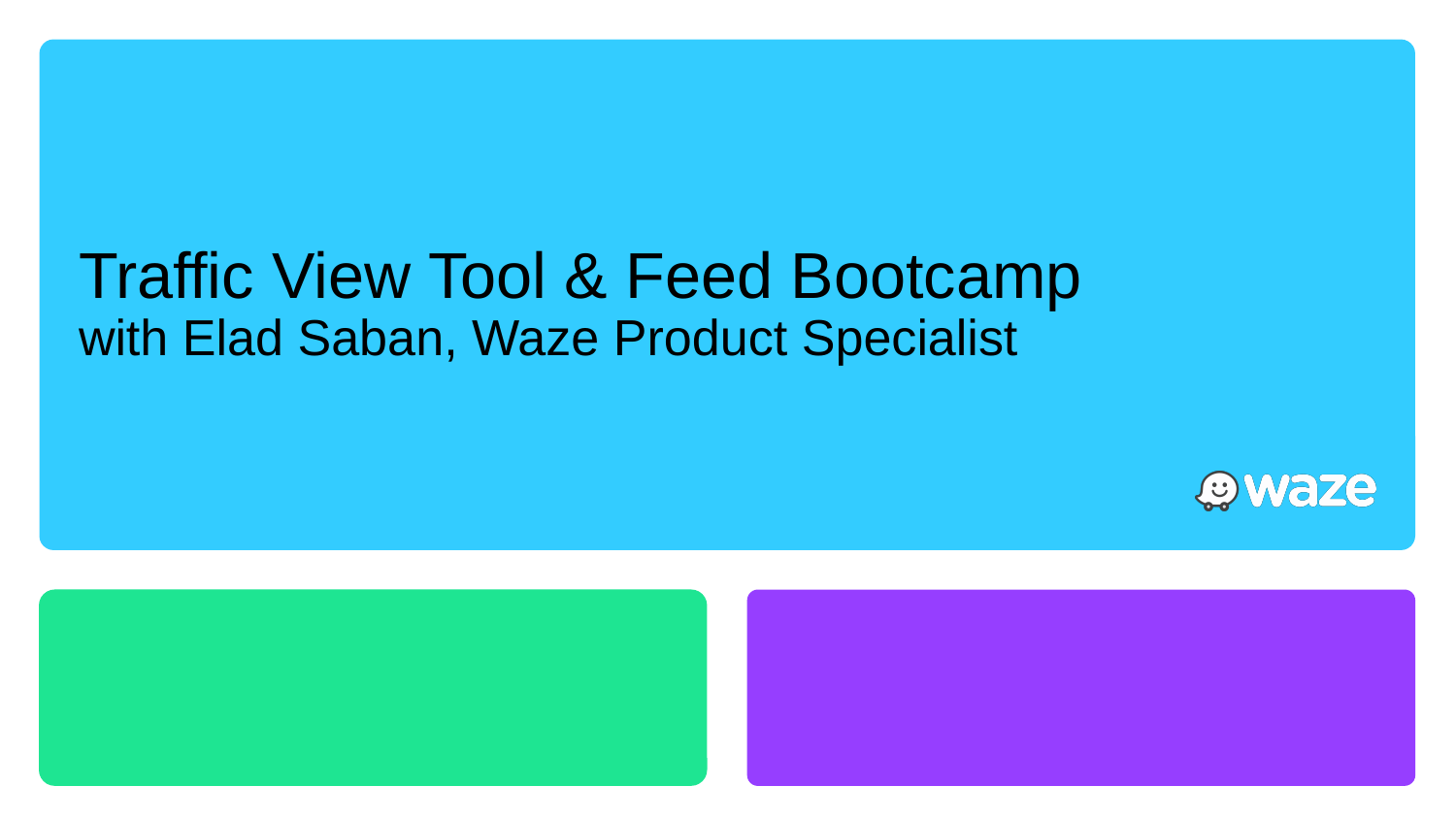

# Traffic View Tool & Feed Bootcamp
with Elad Saban, Waze Product Specialist